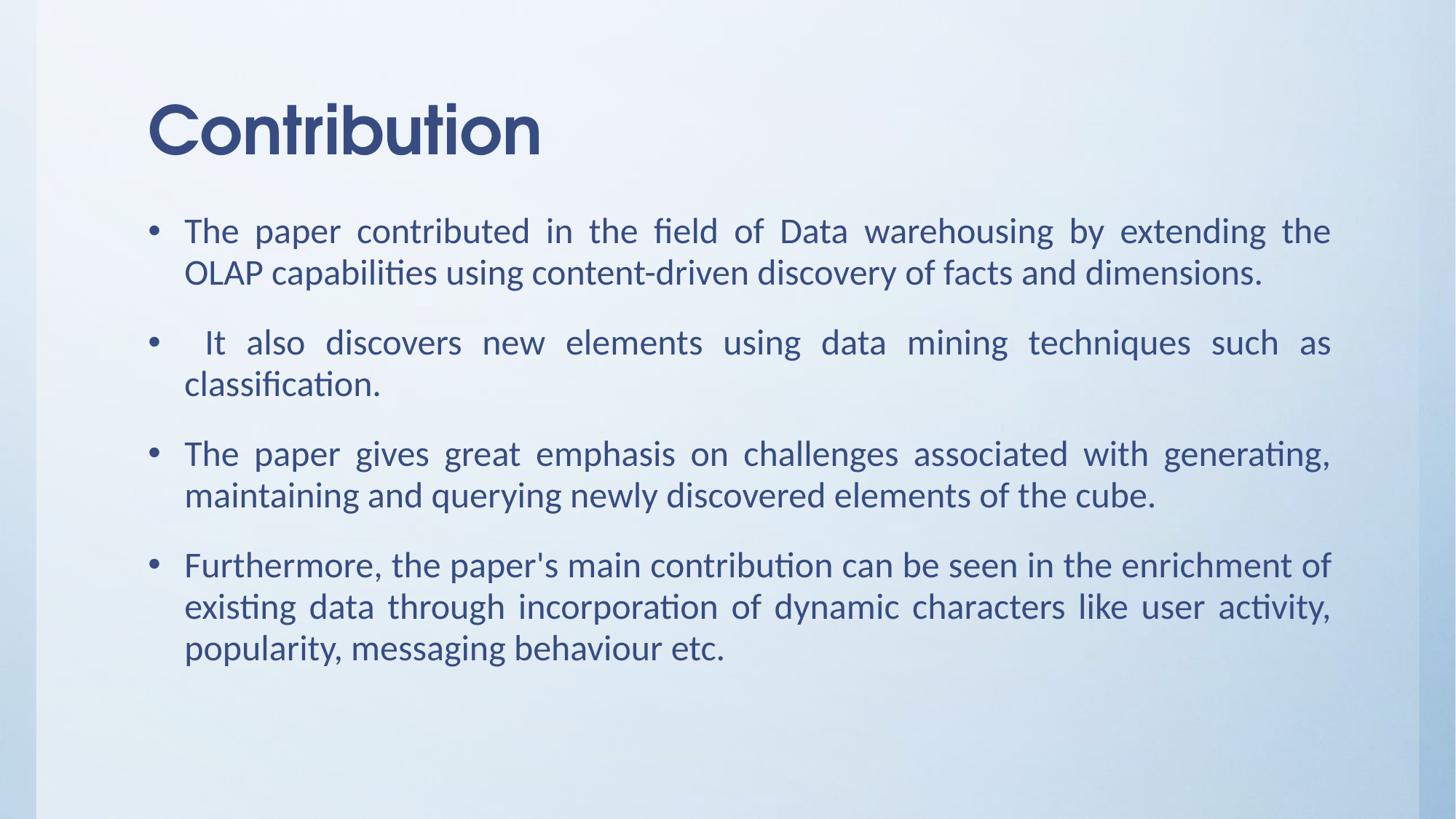

# Contribution
The paper contributed in the field of Data warehousing by extending the OLAP capabilities using content-driven discovery of facts and dimensions.
 It also discovers new elements using data mining techniques such as classification.
The paper gives great emphasis on challenges associated with generating, maintaining and querying newly discovered elements of the cube.
Furthermore, the paper's main contribution can be seen in the enrichment of existing data through incorporation of dynamic characters like user activity, popularity, messaging behaviour etc.